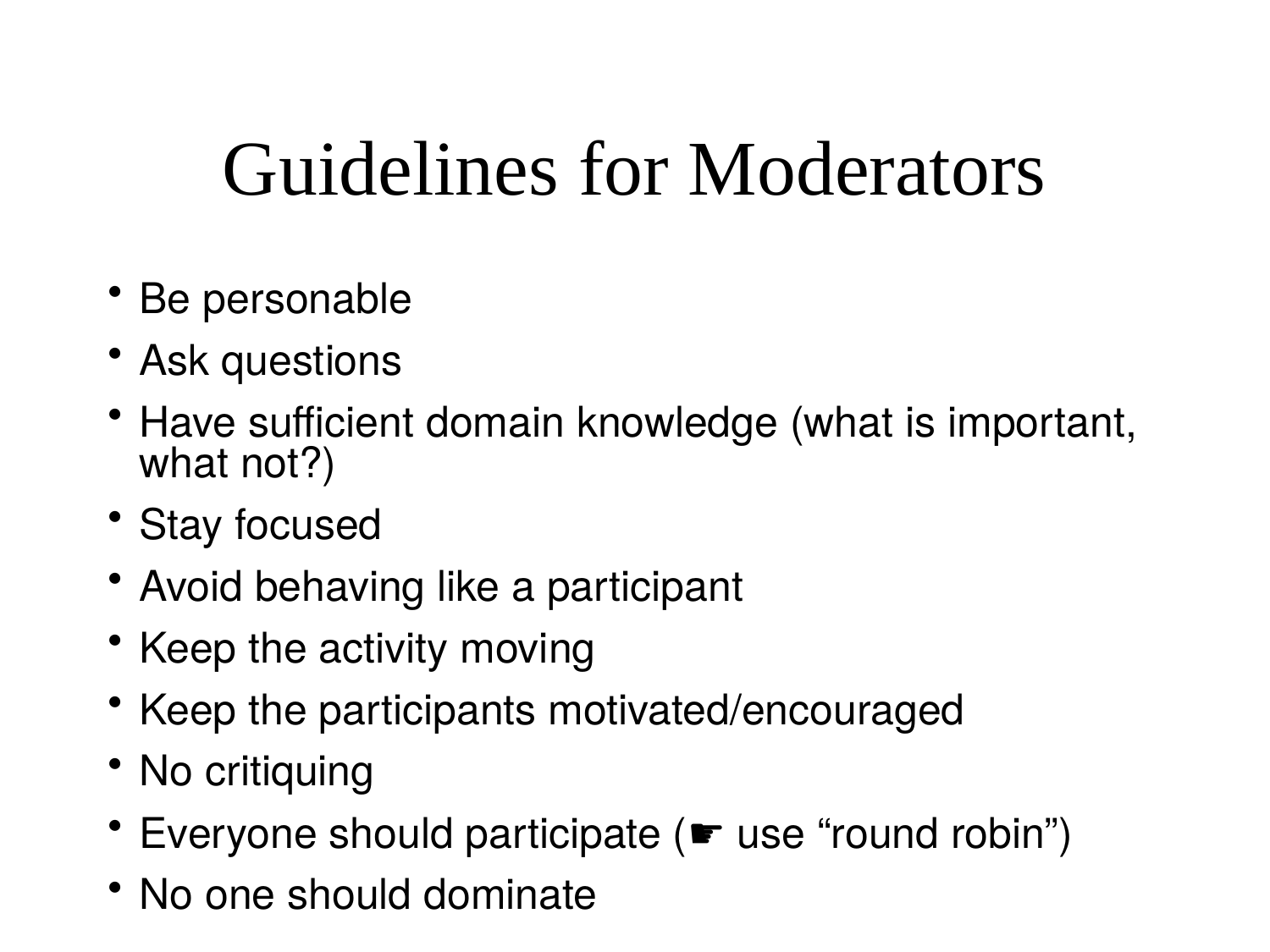

# Guidelines for Moderators
Be personable
Ask questions
Have sufficient domain knowledge (what is important, what not?)
Stay focused
Avoid behaving like a participant
Keep the activity moving
Keep the participants motivated/encouraged
No critiquing
Everyone should participate (☛ use “round robin”)
No one should dominate